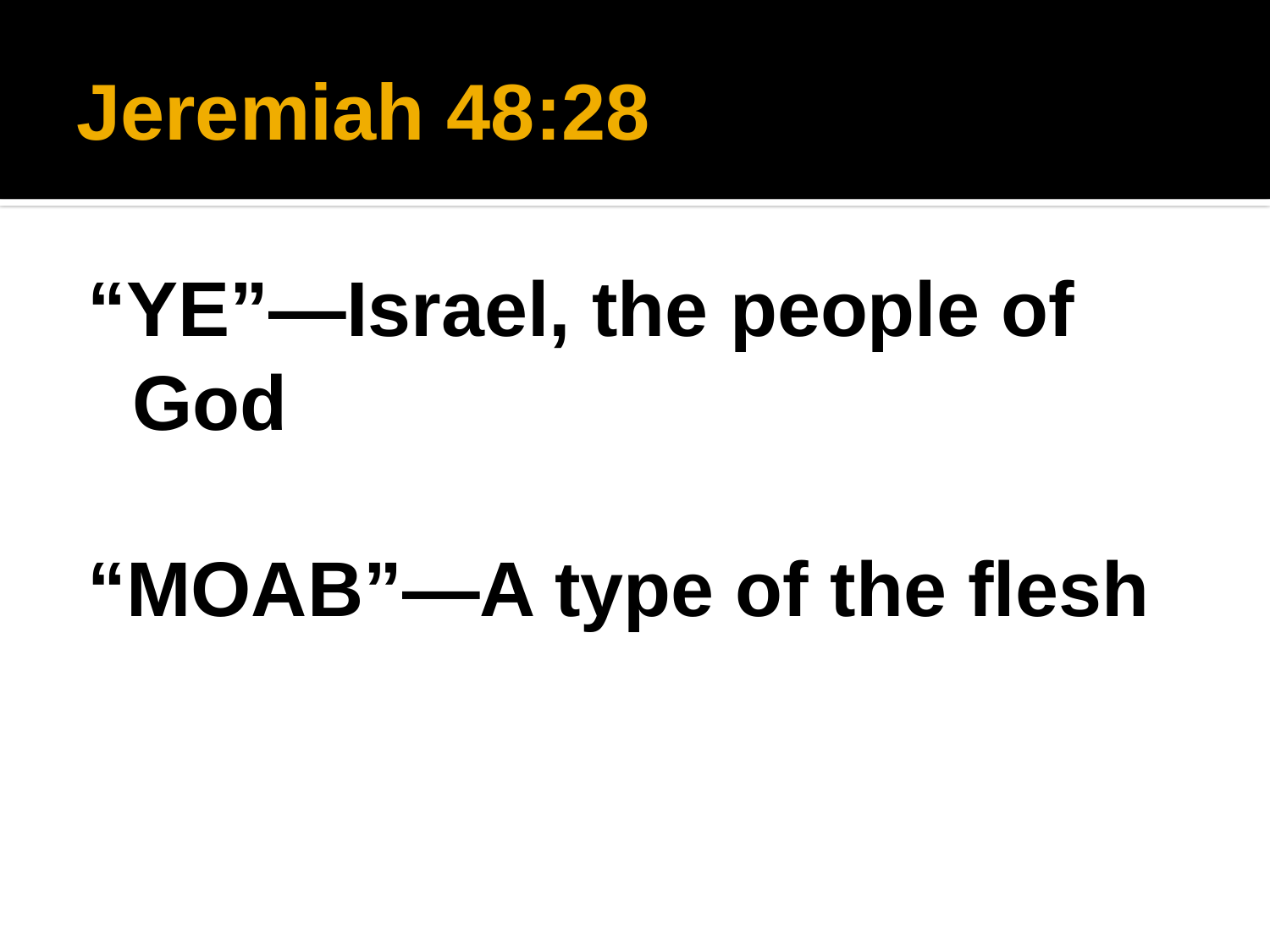

# Jeremiah 48:28
“YE”—Israel, the people of God

“MOAB”—A type of the flesh